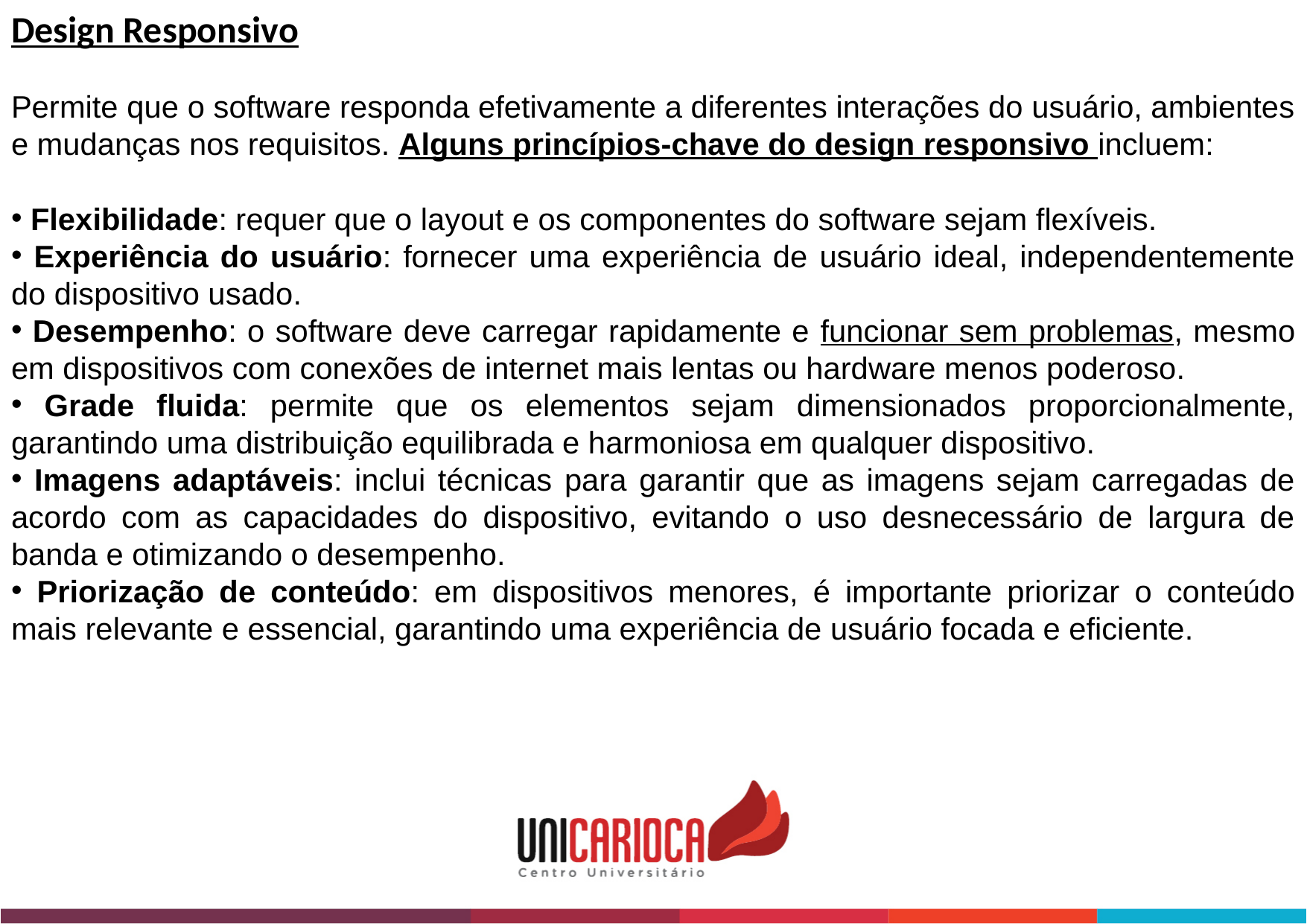

Design Responsivo

Permite que o software responda efetivamente a diferentes interações do usuário, ambientes e mudanças nos requisitos. Alguns princípios-chave do design responsivo incluem:

 Flexibilidade: requer que o layout e os componentes do software sejam flexíveis.
 Experiência do usuário: fornecer uma experiência de usuário ideal, independentemente do dispositivo usado.
 Desempenho: o software deve carregar rapidamente e funcionar sem problemas, mesmo em dispositivos com conexões de internet mais lentas ou hardware menos poderoso.
 Grade fluida: permite que os elementos sejam dimensionados proporcionalmente, garantindo uma distribuição equilibrada e harmoniosa em qualquer dispositivo.
 Imagens adaptáveis: inclui técnicas para garantir que as imagens sejam carregadas de acordo com as capacidades do dispositivo, evitando o uso desnecessário de largura de banda e otimizando o desempenho.
 Priorização de conteúdo: em dispositivos menores, é importante priorizar o conteúdo mais relevante e essencial, garantindo uma experiência de usuário focada e eficiente.